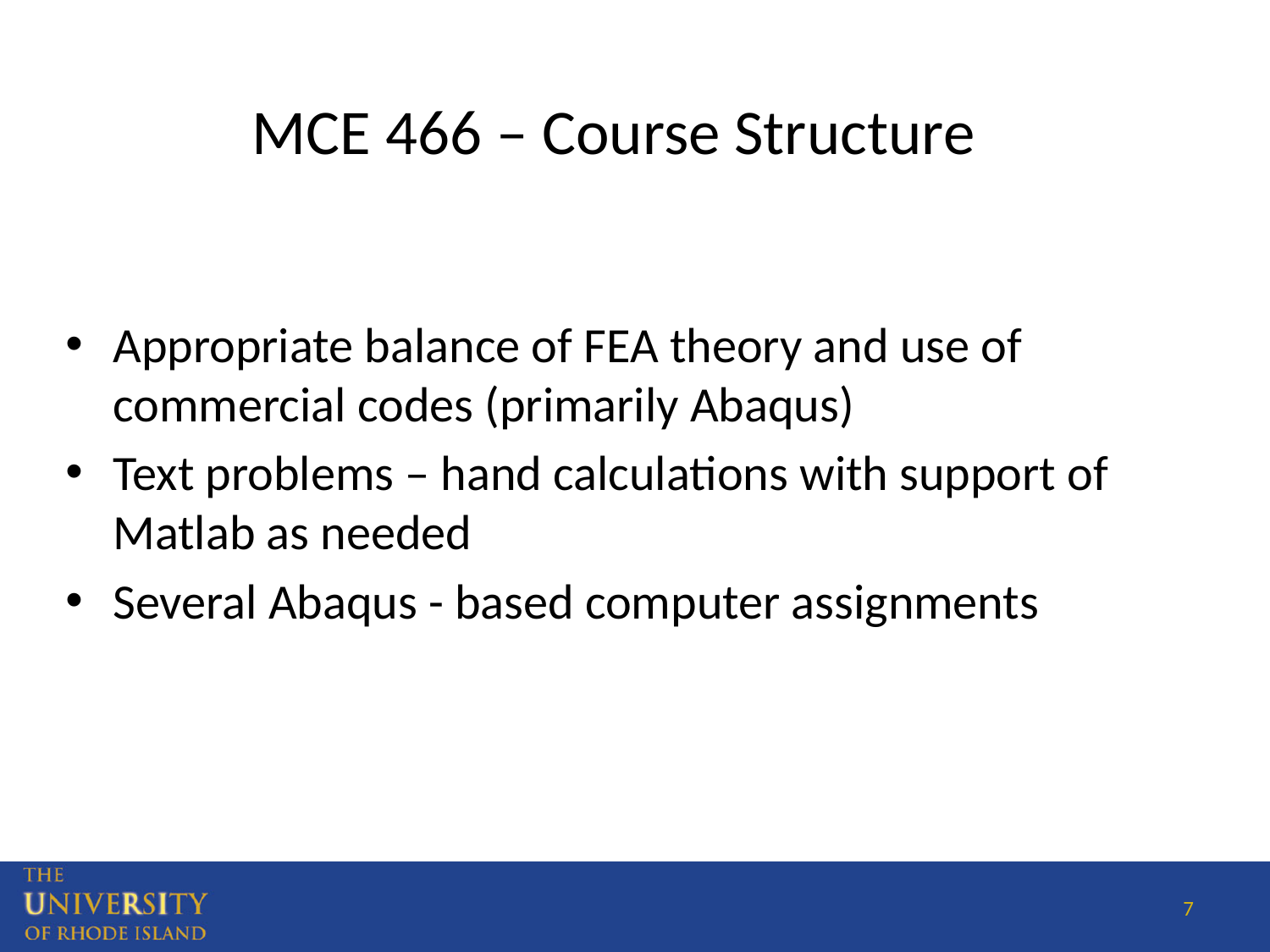

MCE 466 – Course Structure
Appropriate balance of FEA theory and use of commercial codes (primarily Abaqus)
Text problems – hand calculations with support of Matlab as needed
Several Abaqus - based computer assignments